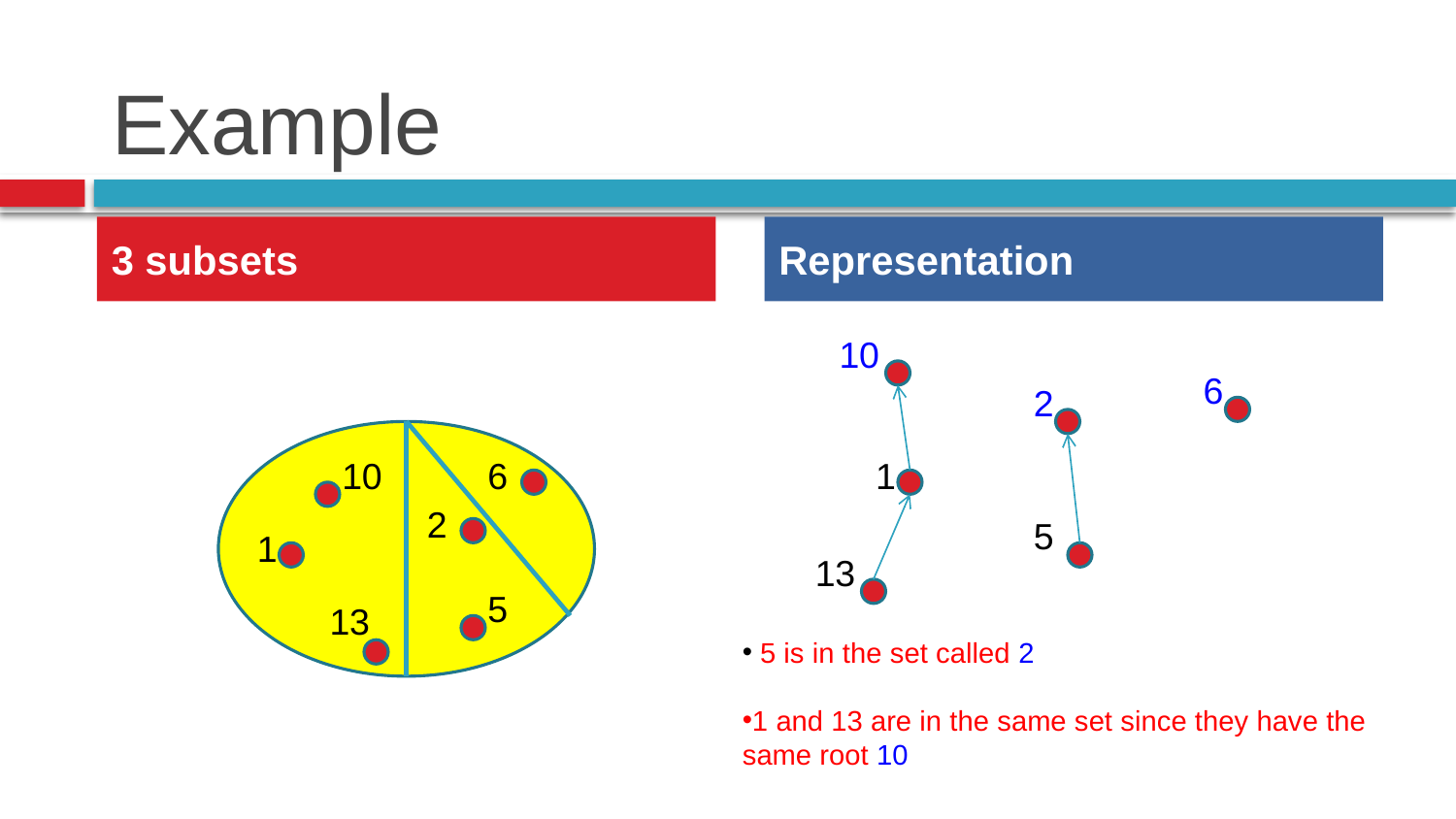

# Example
3 subsets
Representation

10

6
2

10
6
1

2
5
1

13

5

13

 5 is in the set called 2
1 and 13 are in the same set since they have the same root 10